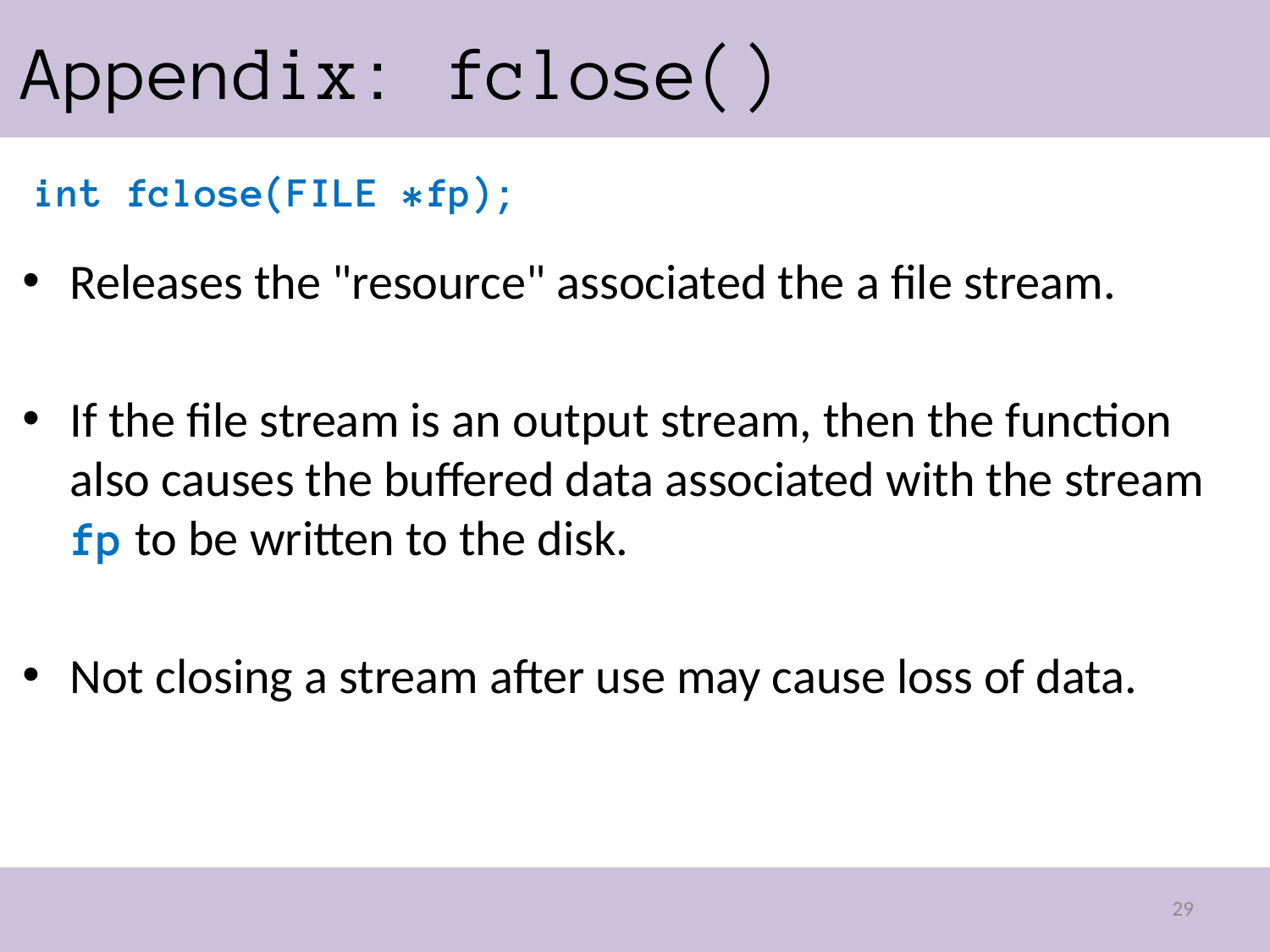

# Appendix: fclose()
int fclose(FILE *fp);
Releases the "resource" associated the a file stream.

If the file stream is an output stream, then the function also causes the buffered data associated with the stream fp to be written to the disk.

Not closing a stream after use may cause loss of data.
29